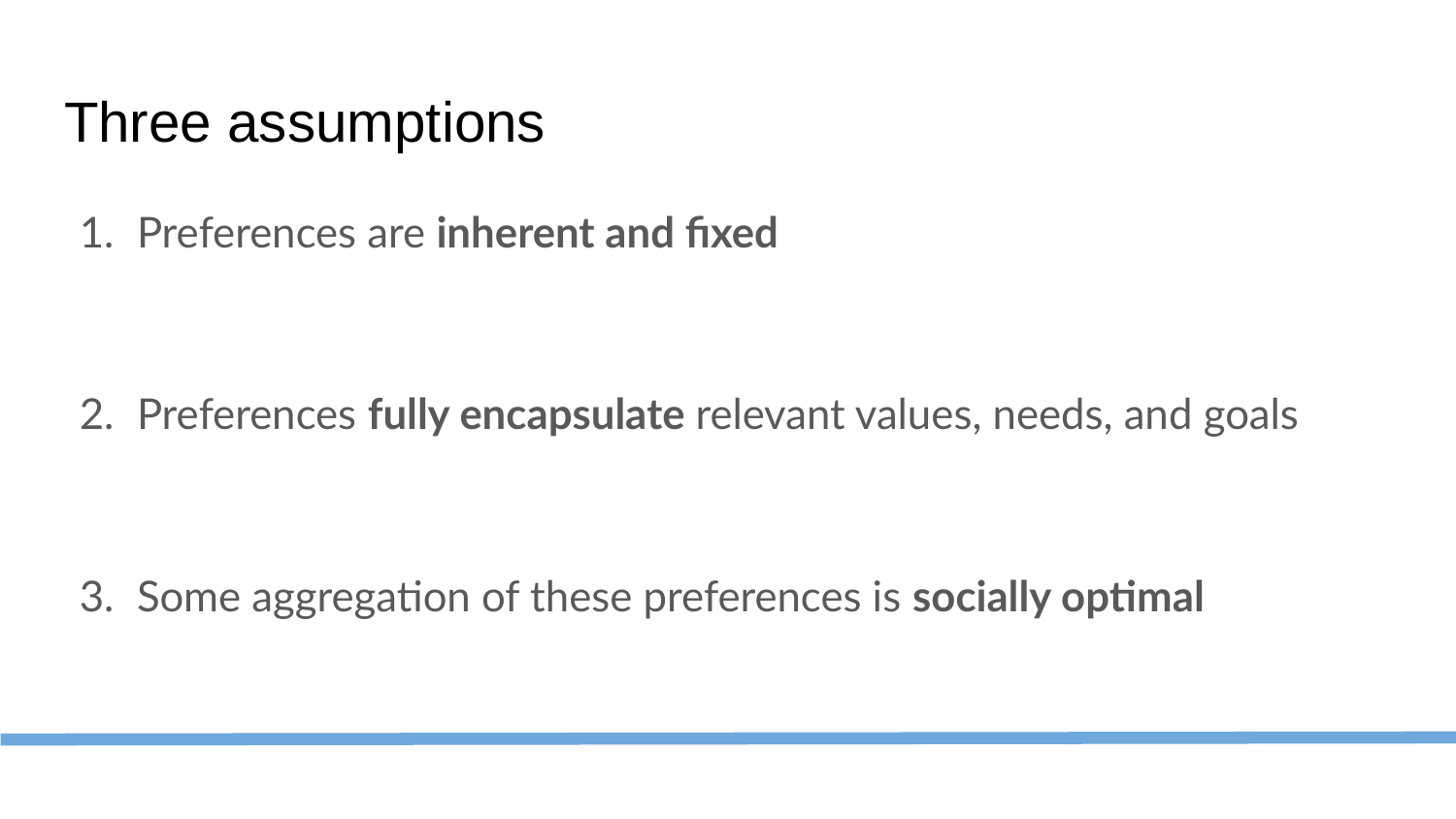

# Three assumptions
Preferences are inherent and fixed

Preferences fully encapsulate relevant values, needs, and goals

Some aggregation of these preferences is socially optimal